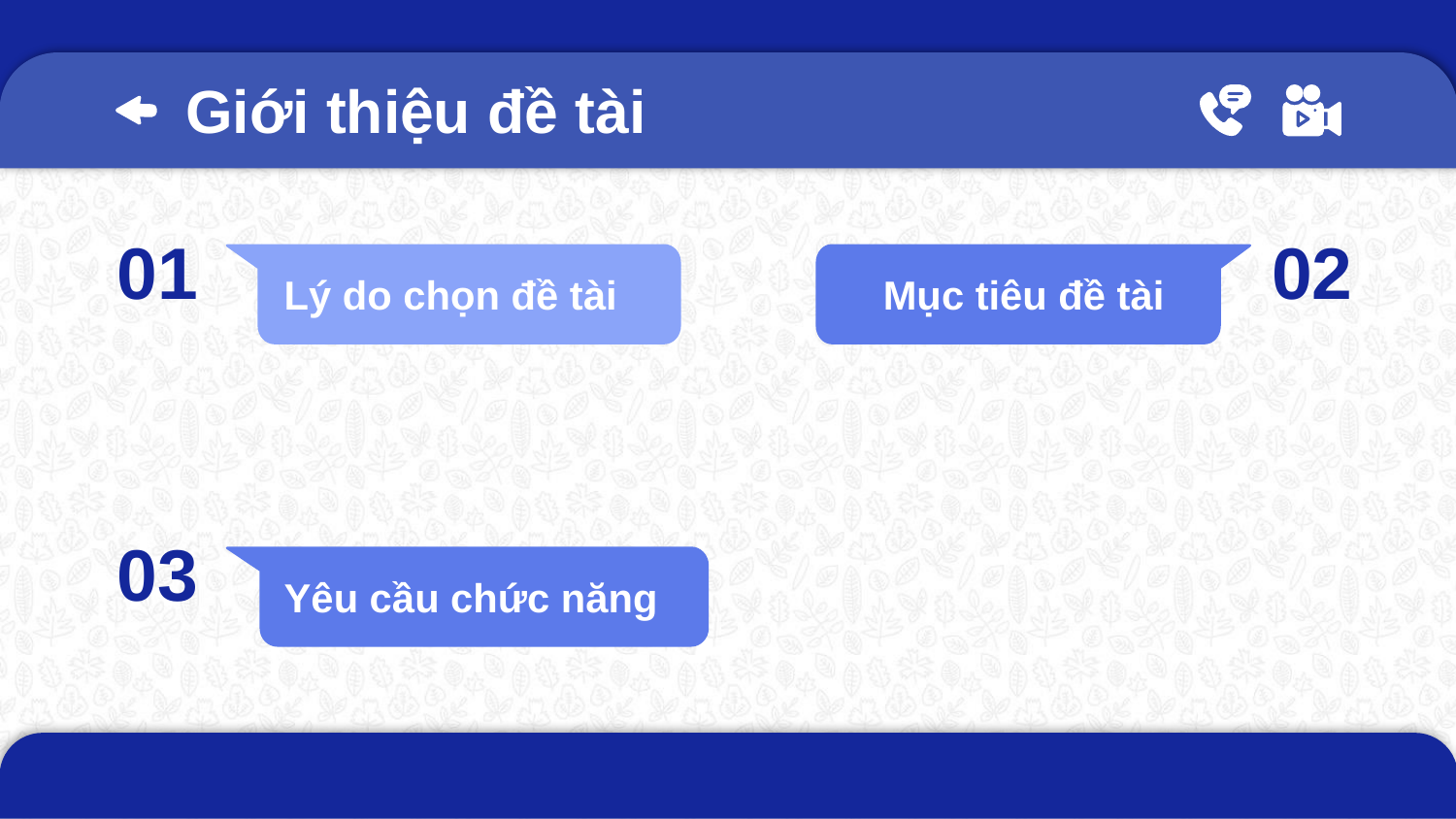

# Giới thiệu đề tài

01
02

Lý do chọn đề tài
Mục tiêu đề tài
03

Yêu cầu chức năng